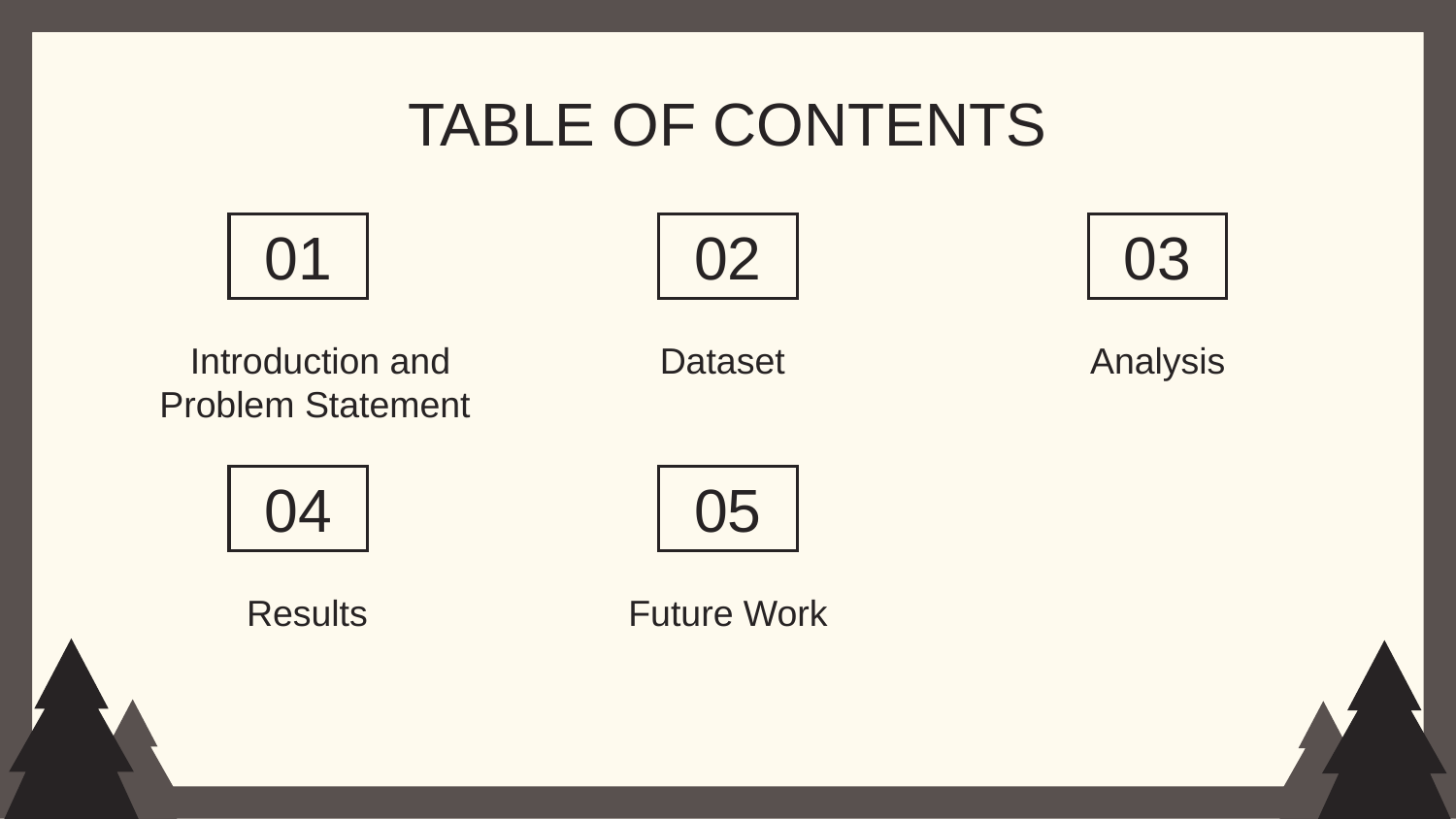

# TABLE OF CONTENTS
02
03
01
Analysis
Introduction and Problem Statement
Dataset
04
05
Future Work
Results